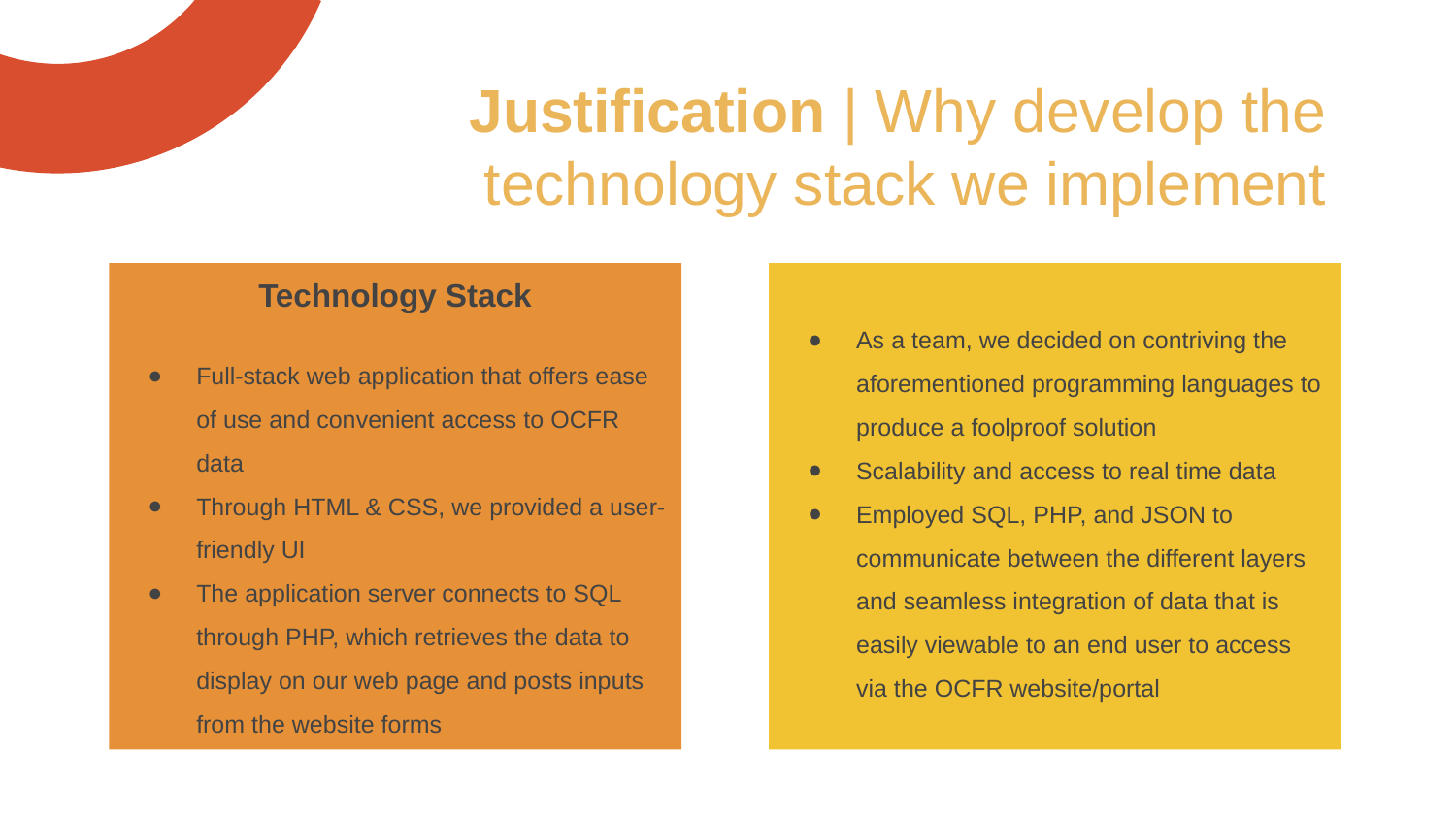

# Justification | Why develop the technology stack we implement
Technology Stack
Full-stack web application that offers ease of use and convenient access to OCFR data
Through HTML & CSS, we provided a user-friendly UI
The application server connects to SQL through PHP, which retrieves the data to display on our web page and posts inputs from the website forms
As a team, we decided on contriving the aforementioned programming languages to produce a foolproof solution
Scalability and access to real time data
Employed SQL, PHP, and JSON to communicate between the different layers and seamless integration of data that is easily viewable to an end user to access via the OCFR website/portal